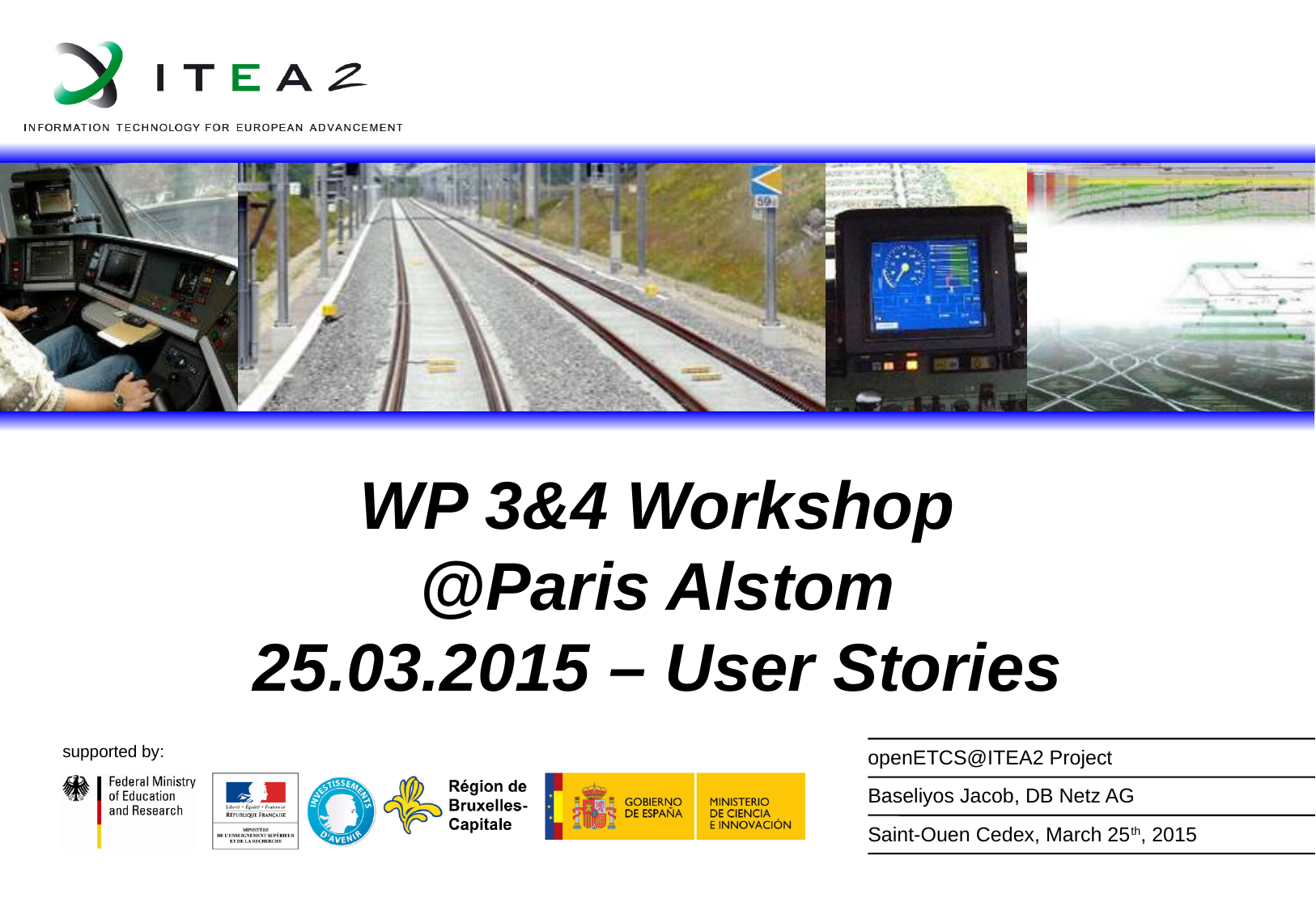

# WP 3&4 Workshop @Paris Alstom 25.03.2015 – User Stories
Baseliyos Jacob, DB Netz AG